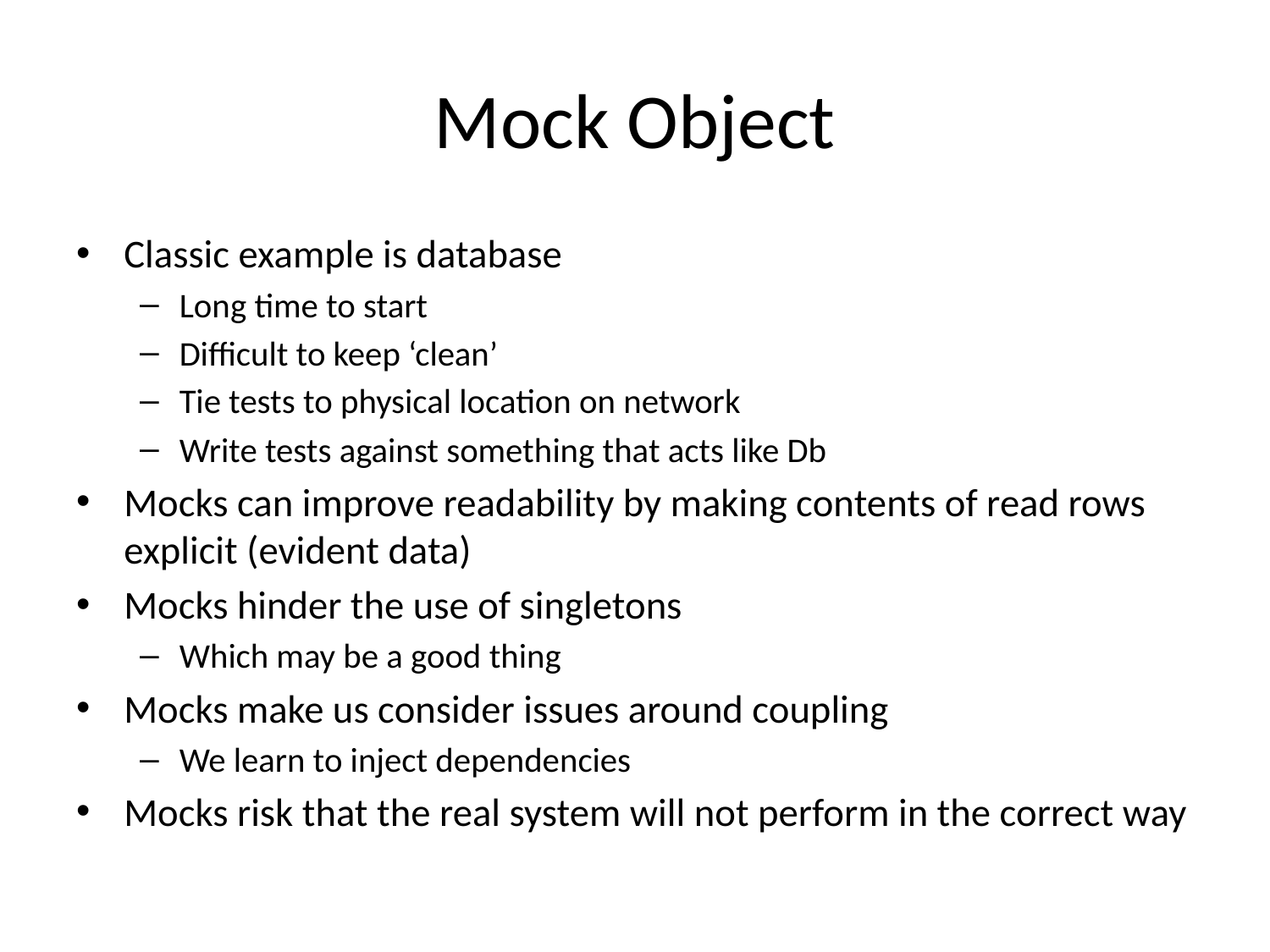

# Mock Object
Classic example is database
Long time to start
Difficult to keep ‘clean’
Tie tests to physical location on network
Write tests against something that acts like Db
Mocks can improve readability by making contents of read rows explicit (evident data)
Mocks hinder the use of singletons
Which may be a good thing
Mocks make us consider issues around coupling
We learn to inject dependencies
Mocks risk that the real system will not perform in the correct way